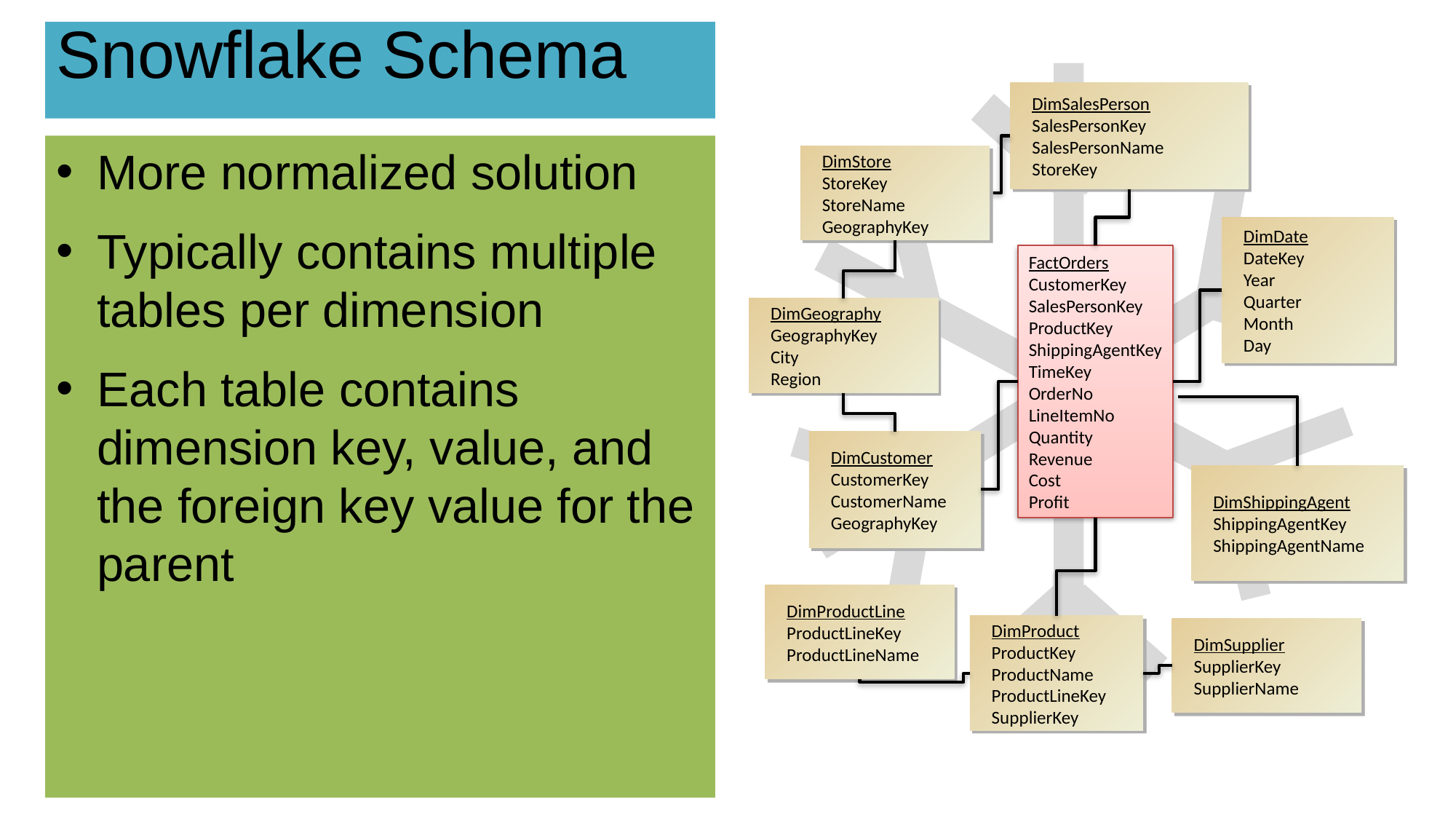

# Snowflake Schema

DimSalesPerson
SalesPersonKey
SalesPersonName
StoreKey
DimStore
StoreKey
StoreName
GeographyKey
DimDate
DateKey
Year
Quarter
Month
Day
FactOrders
CustomerKey
SalesPersonKey
ProductKey
ShippingAgentKey
TimeKey
OrderNo
LineItemNo
Quantity
Revenue
Cost
Profit
DimGeography
GeographyKey
City
Region
DimCustomer
CustomerKey
CustomerName
GeographyKey
DimShippingAgent
ShippingAgentKey
ShippingAgentName
DimProductLine
ProductLineKey
ProductLineName
DimProduct
ProductKey
ProductName
ProductLineKey
SupplierKey
DimSupplier
SupplierKey
SupplierName
More normalized solution
Typically contains multiple tables per dimension
Each table contains dimension key, value, and the foreign key value for the parent